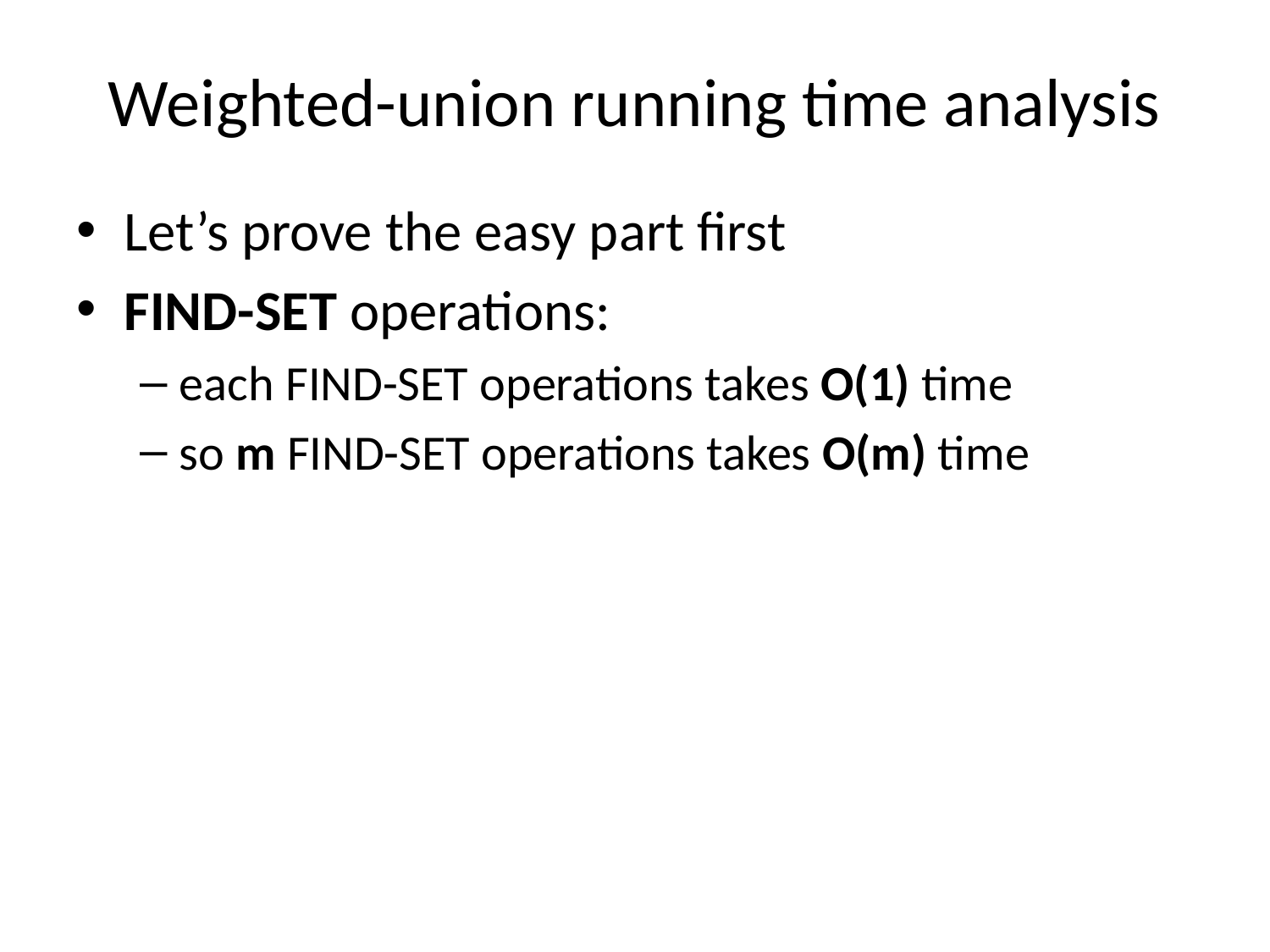

# Weighted-union running time analysis
Let’s prove the easy part first
FIND-SET operations:
each FIND-SET operations takes O(1) time
so m FIND-SET operations takes O(m) time